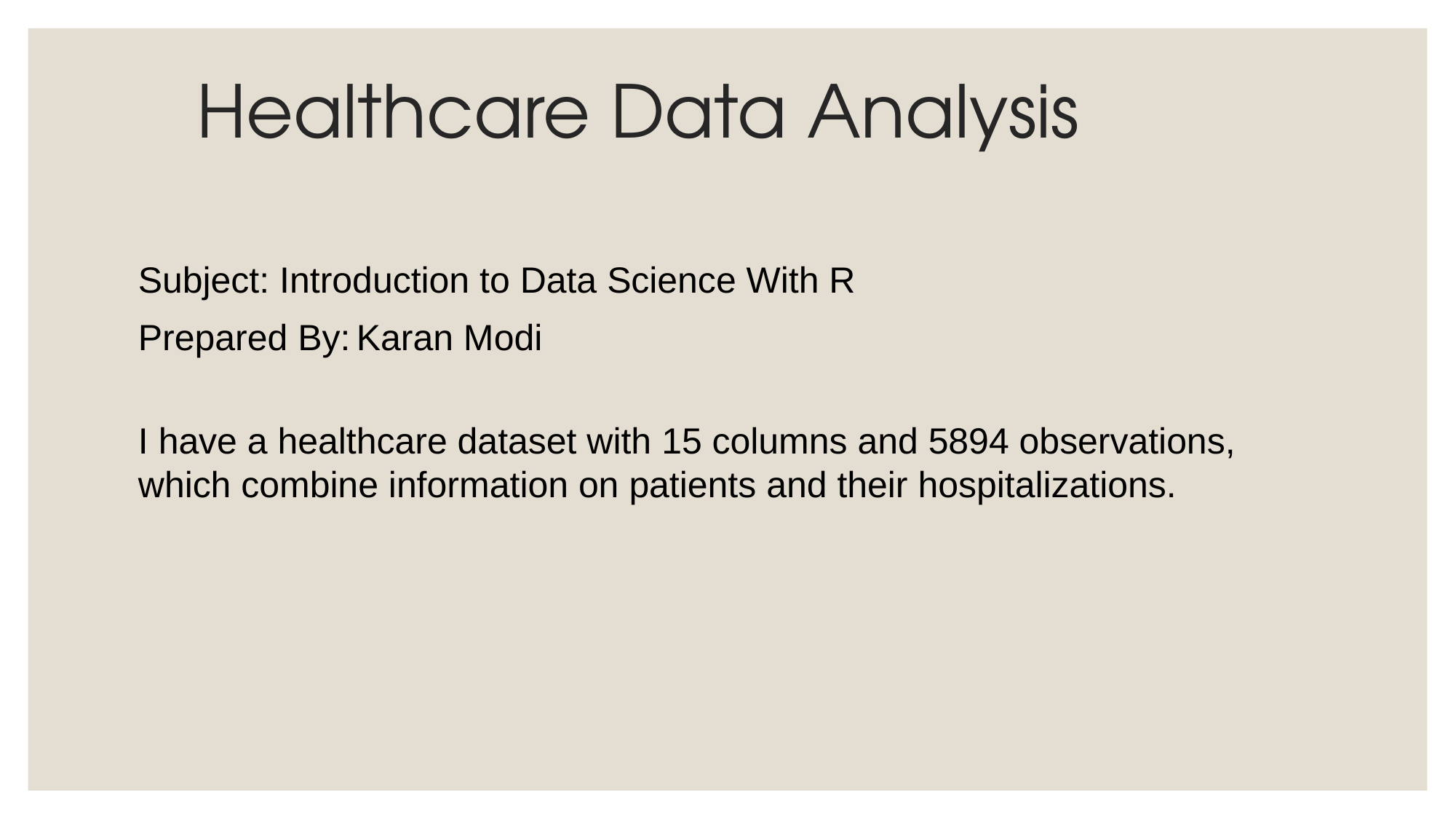

# Healthcare Data Analysis
Subject: Introduction to Data Science With R
Prepared By:	Karan Modi

I have a healthcare dataset with 15 columns and 5894 observations, which combine information on patients and their hospitalizations.